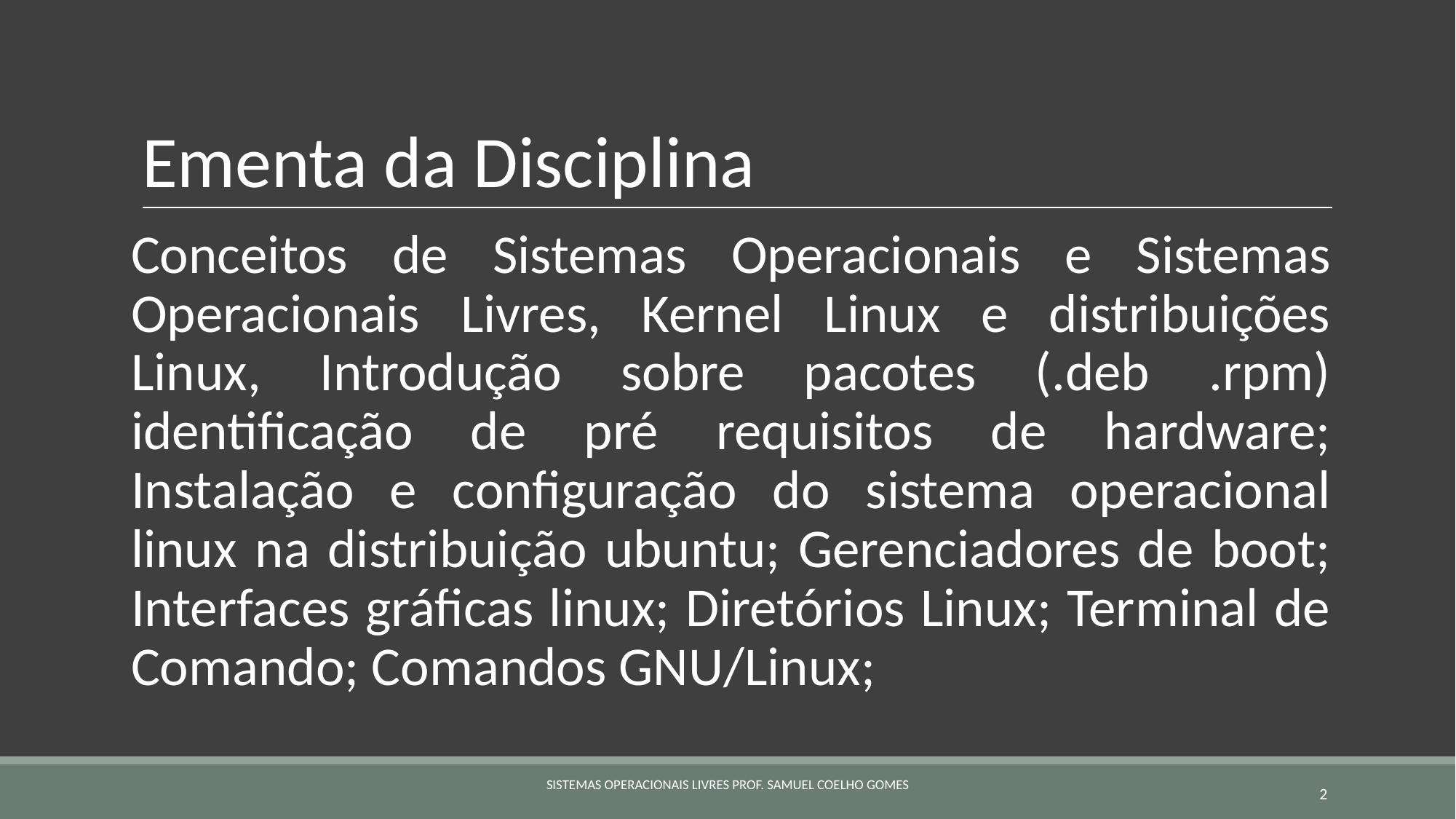

# Ementa da Disciplina
Conceitos de Sistemas Operacionais e Sistemas Operacionais Livres, Kernel Linux e distribuições Linux, Introdução sobre pacotes (.deb .rpm) identificação de pré requisitos de hardware; Instalação e configuração do sistema operacional linux na distribuição ubuntu; Gerenciadores de boot; Interfaces gráficas linux; Diretórios Linux; Terminal de Comando; Comandos GNU/Linux;
SISTEMAS OPERACIONAIS LIVRES PROF. SAMUEL COELHO GOMES
2